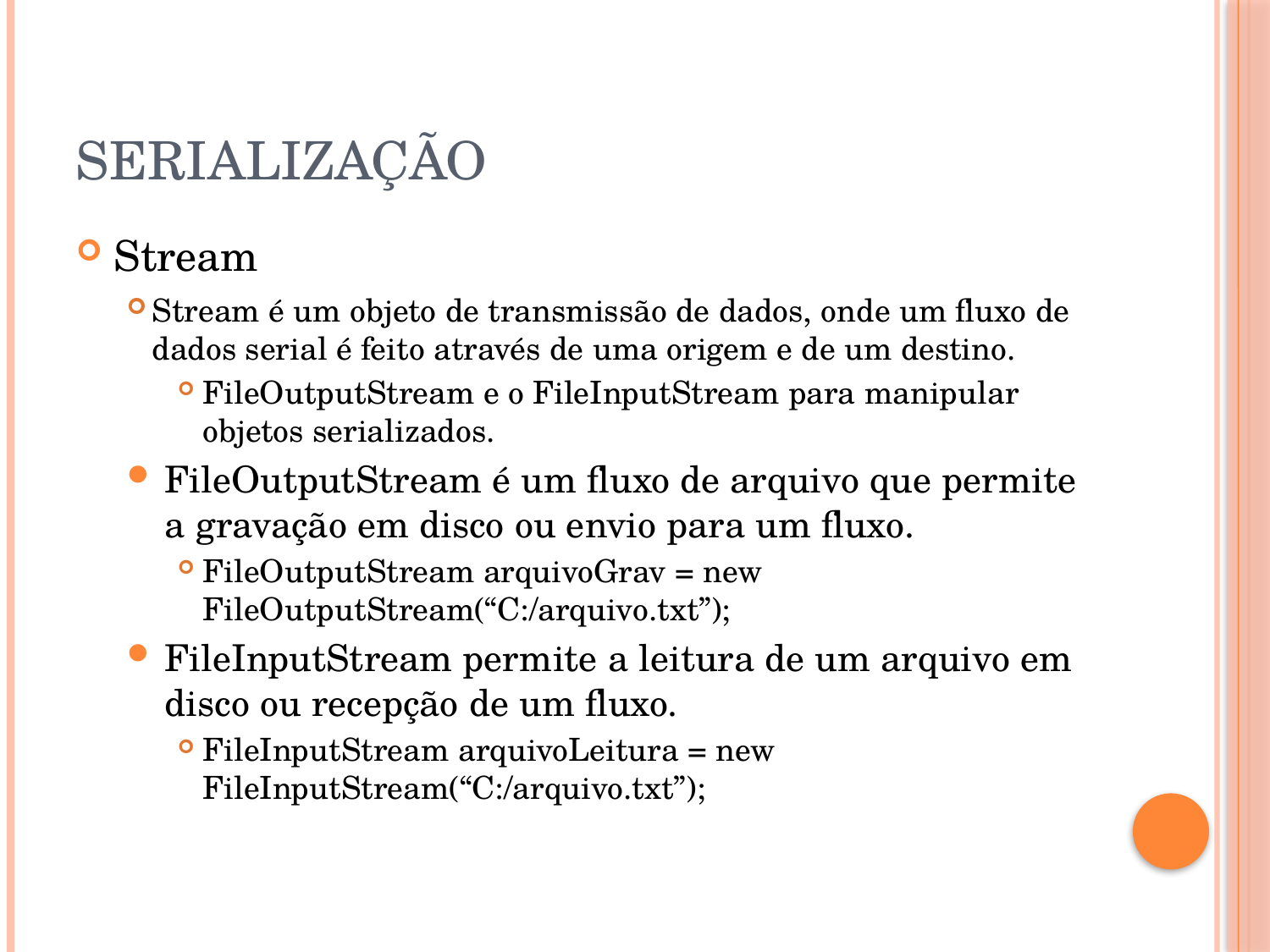

# Serialização
Stream
Stream é um objeto de transmissão de dados, onde um fluxo de dados serial é feito através de uma origem e de um destino.
FileOutputStream e o FileInputStream para manipular objetos serializados.
FileOutputStream é um fluxo de arquivo que permite a gravação em disco ou envio para um fluxo.
FileOutputStream arquivoGrav = new FileOutputStream(“C:/arquivo.txt”);
FileInputStream permite a leitura de um arquivo em disco ou recepção de um fluxo.
FileInputStream arquivoLeitura = new FileInputStream(“C:/arquivo.txt”);